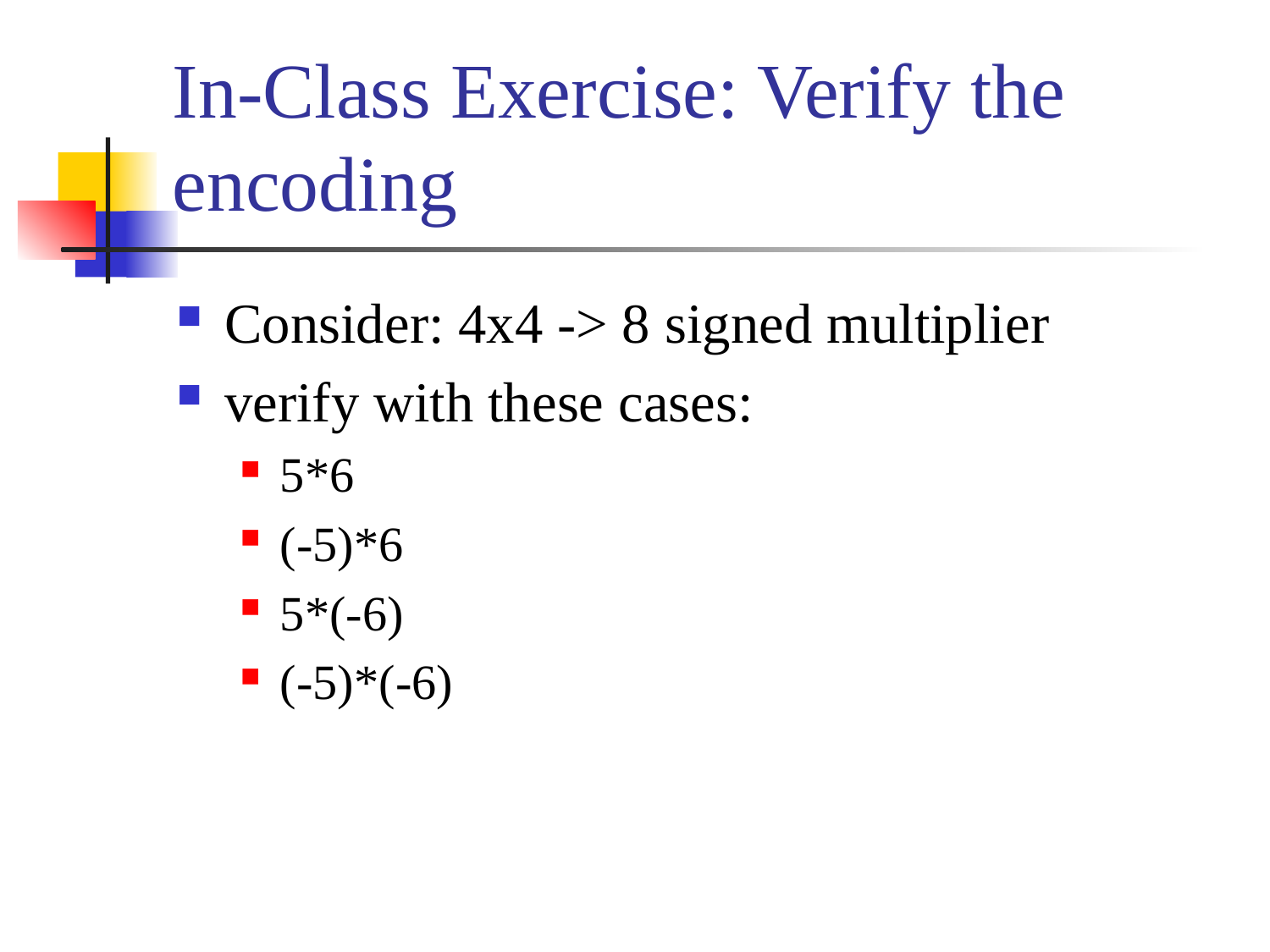

# In-Class Exercise: Verify the encoding
Consider: 4x4 -> 8 signed multiplier
verify with these cases:
5*6
(-5)*6
5*(-6)
(-5)*(-6)